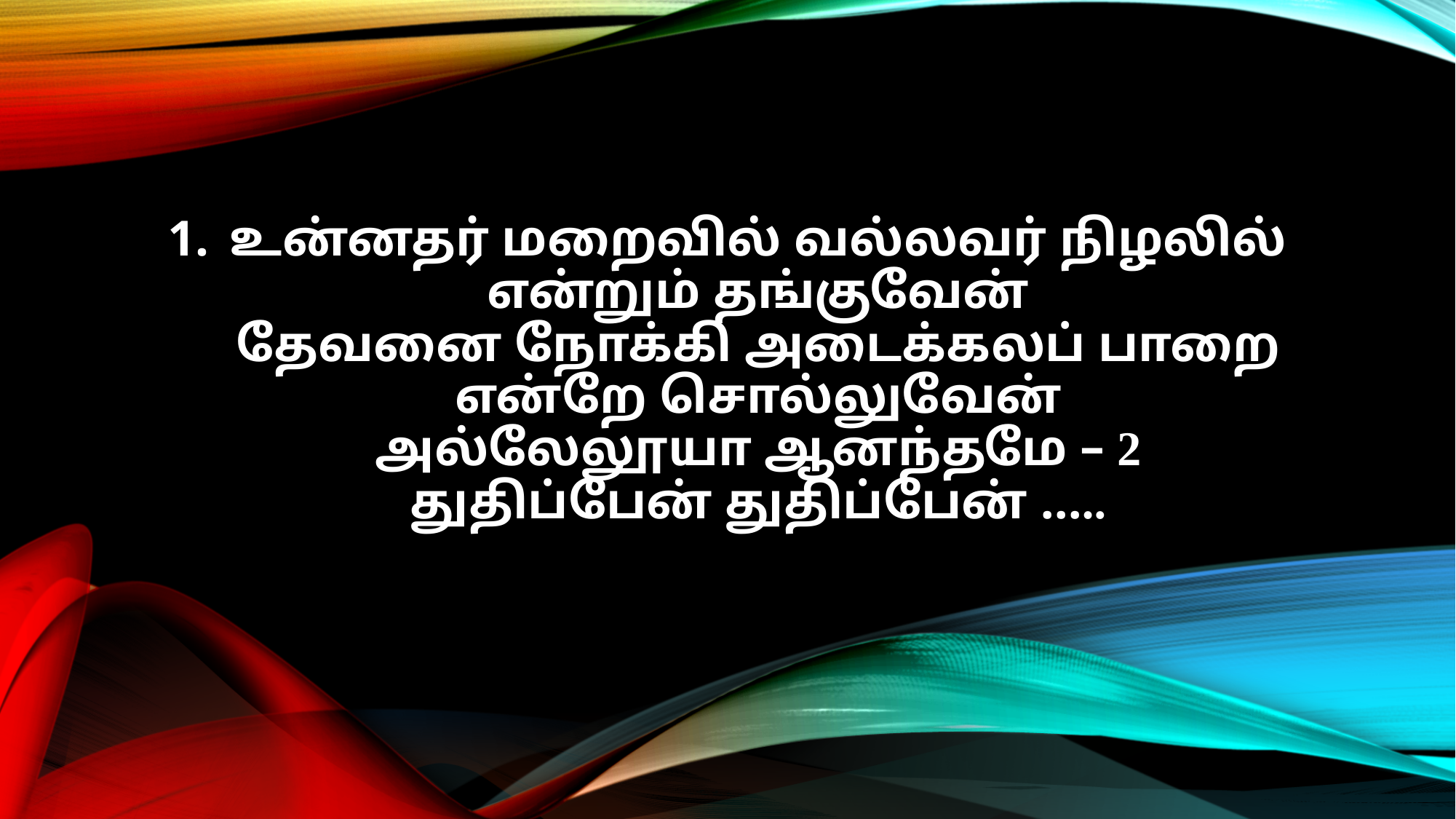

உன்னதர் மறைவில் வல்லவர் நிழலில்
என்றும் தங்குவேன்
தேவனை நோக்கி அடைக்கலப் பாறை
என்றே சொல்லுவேன்
அல்லேலூயா ஆனந்தமே – 2
துதிப்பேன் துதிப்பேன் …..